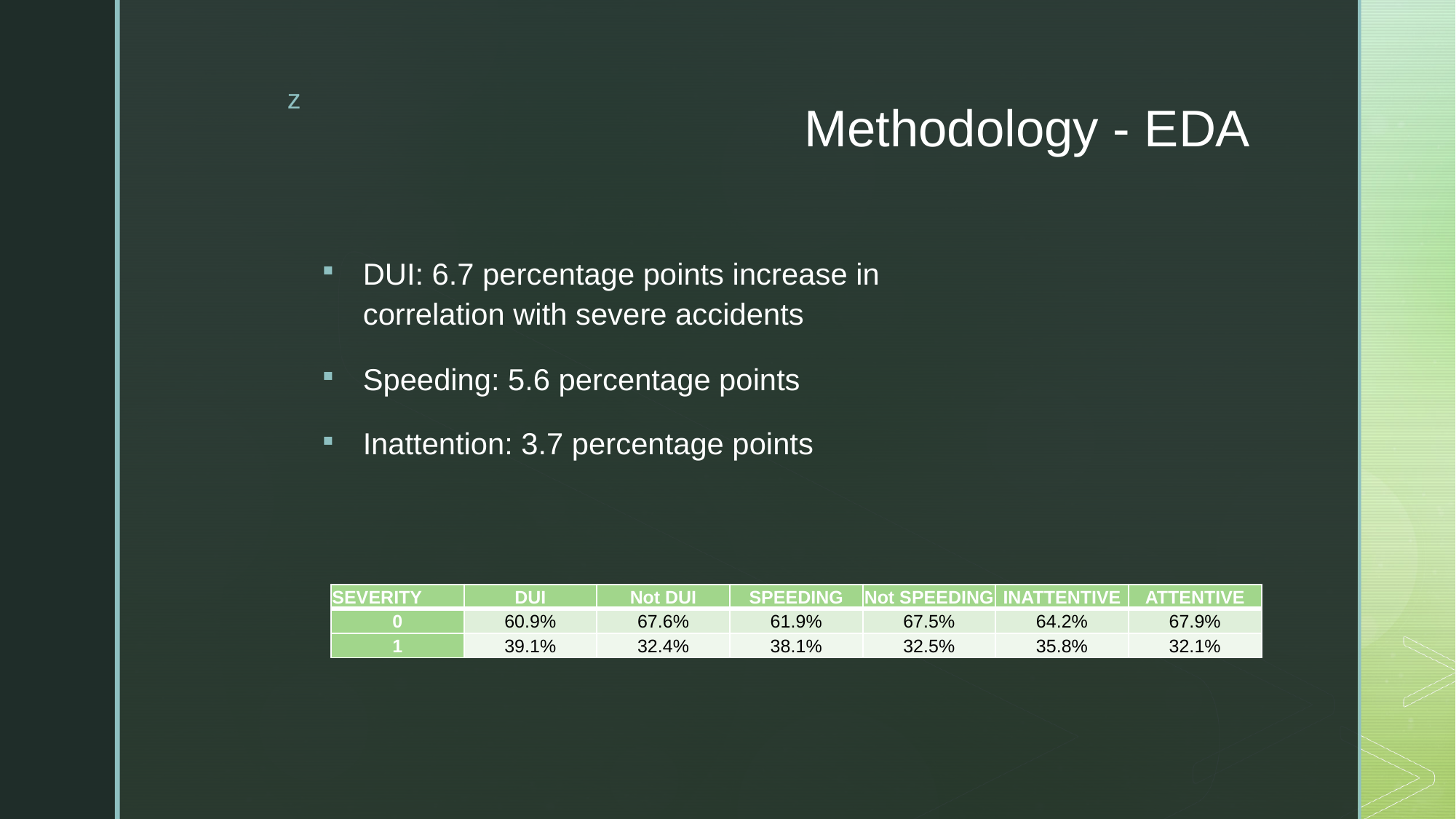

# Methodology - EDA
DUI: 6.7 percentage points increase in correlation with severe accidents
Speeding: 5.6 percentage points
Inattention: 3.7 percentage points

| SEVERITY | DUI | Not DUI | SPEEDING | Not SPEEDING | INATTENTIVE | ATTENTIVE |
| --- | --- | --- | --- | --- | --- | --- |
| 0 | 60.9% | 67.6% | 61.9% | 67.5% | 64.2% | 67.9% |
| 1 | 39.1% | 32.4% | 38.1% | 32.5% | 35.8% | 32.1% |